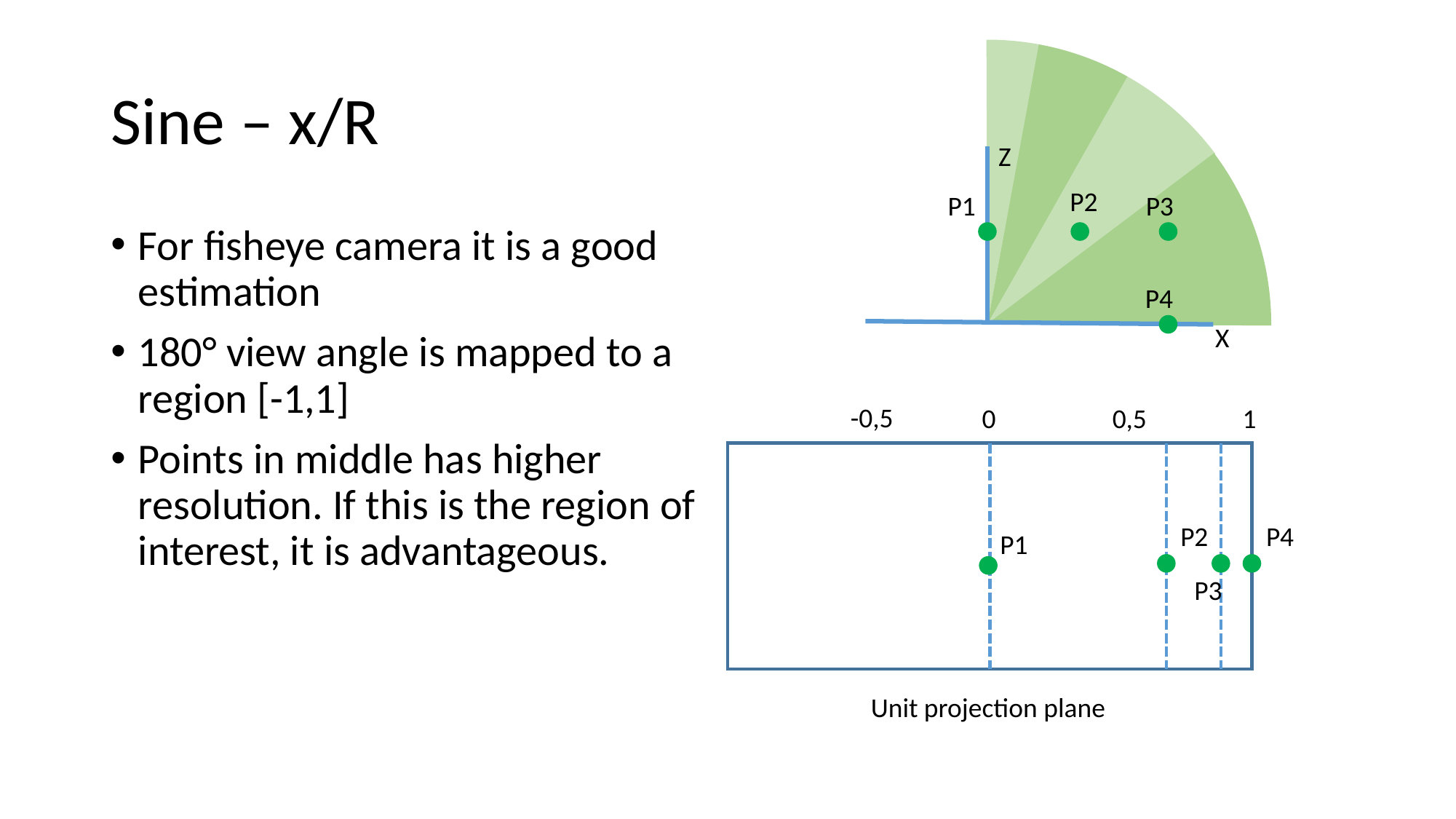

# Sine – x/R
Z
P2
P1
P3

P4
X

For fisheye camera it is a good estimation
180° view angle is mapped to a region [-1,1]
Points in middle has higher resolution. If this is the region of interest, it is advantageous.

-0,5
0
0,5
1

P2
P4
P1

P3
Unit projection plane